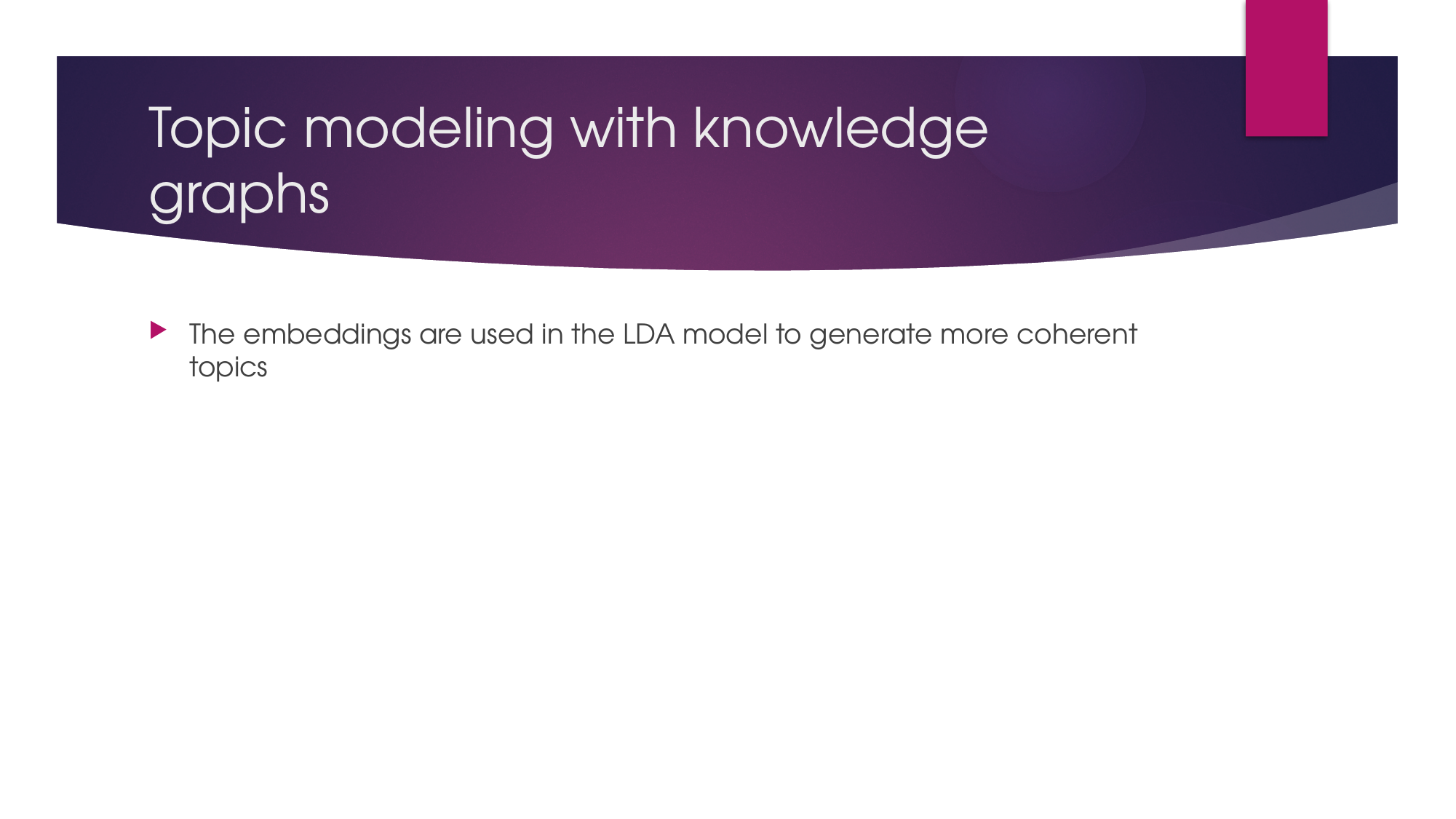

# Topic modeling with knowledge graphs
The embeddings are used in the LDA model to generate more coherent topics